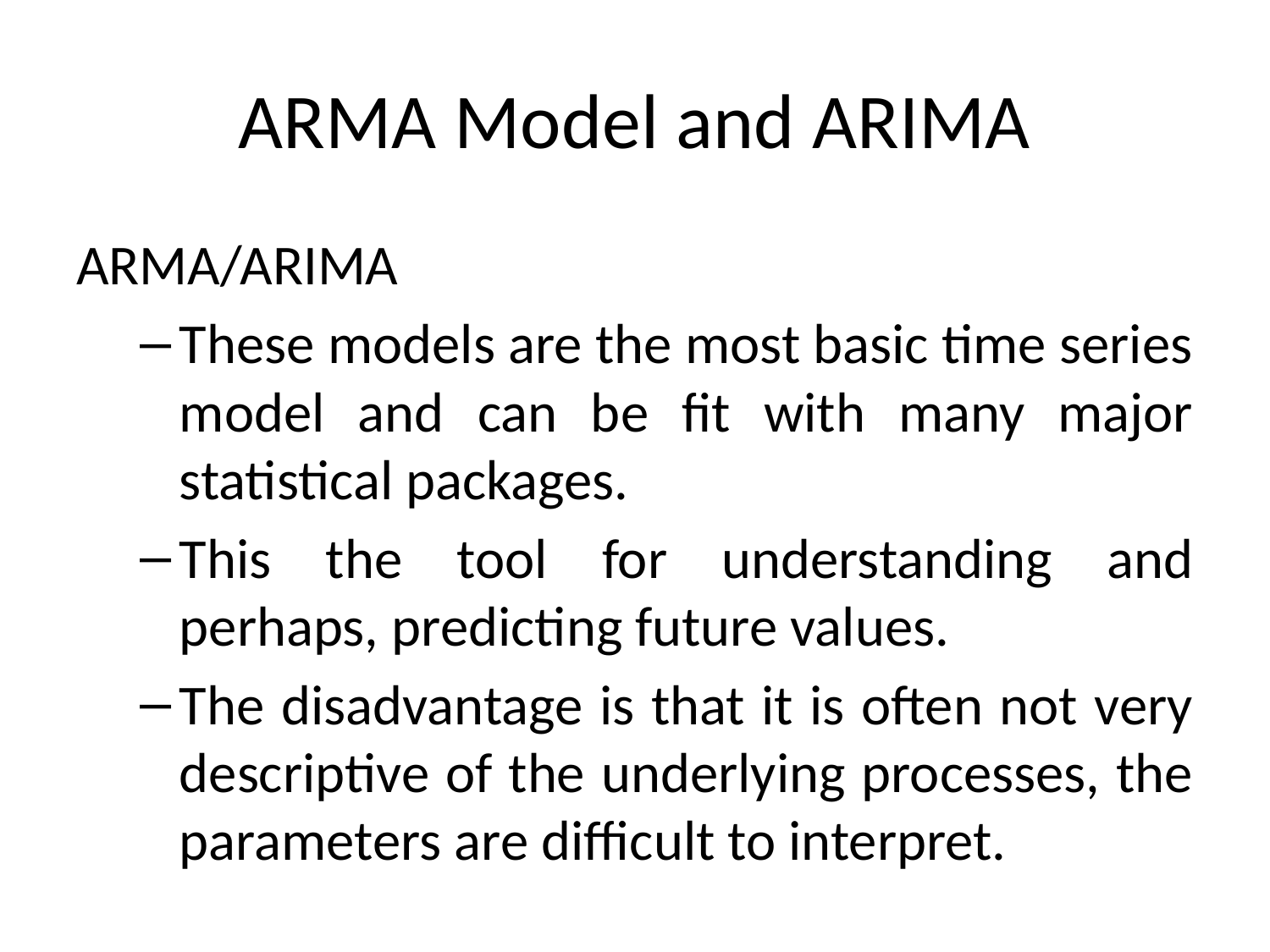

# ARMA Model and ARIMA
ARMA/ARIMA
These models are the most basic time series model and can be fit with many major statistical packages.
This the tool for understanding and perhaps, predicting future values.
The disadvantage is that it is often not very descriptive of the underlying processes, the parameters are difficult to interpret.